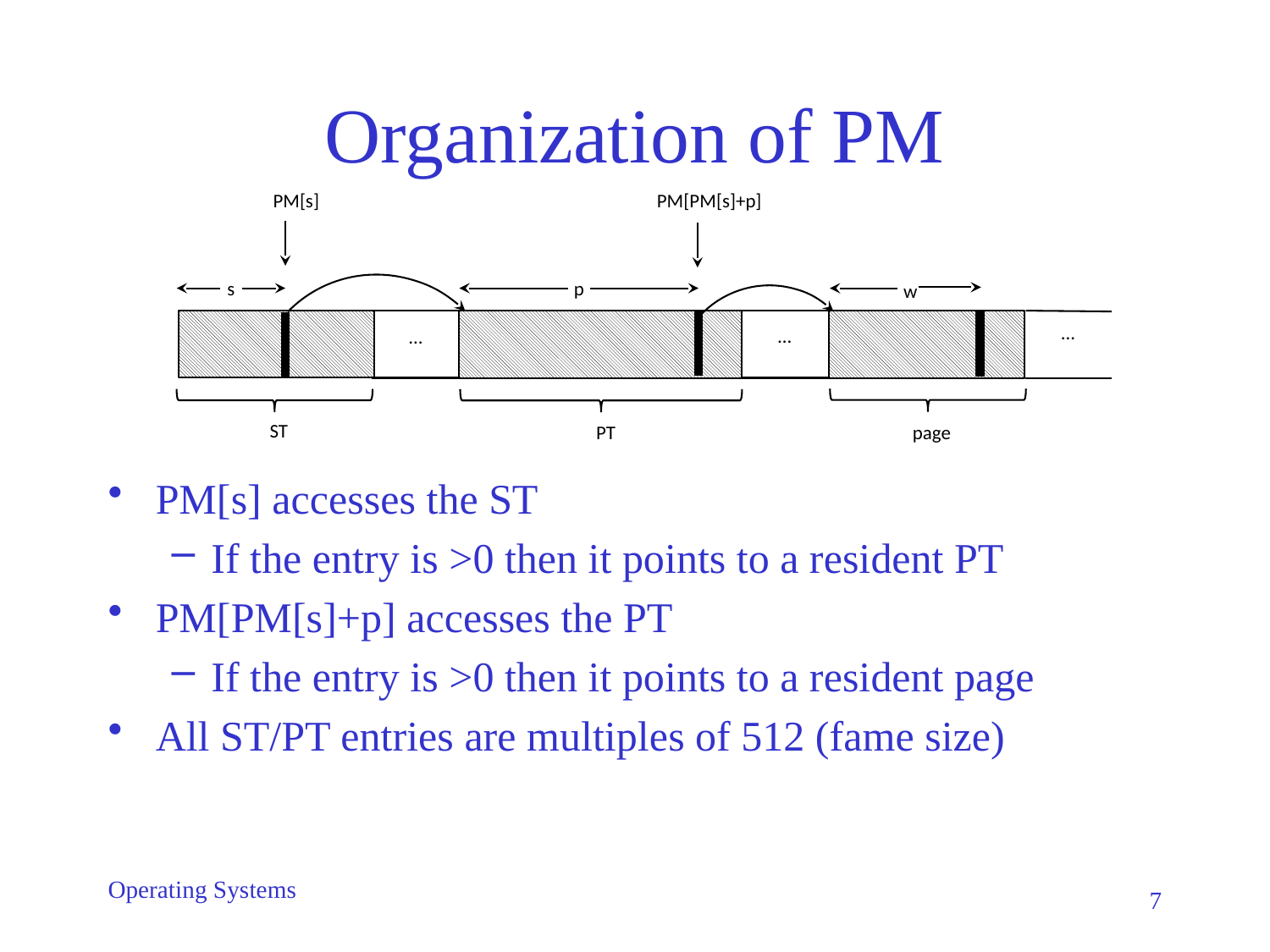

# Organization of PM
PM[s]
PM[PM[s]+p]

s
p
w

…

…
…
ST
page
PT
PM[s] accesses the ST
If the entry is >0 then it points to a resident PT
PM[PM[s]+p] accesses the PT
If the entry is >0 then it points to a resident page
All ST/PT entries are multiples of 512 (fame size)
Operating Systems
7